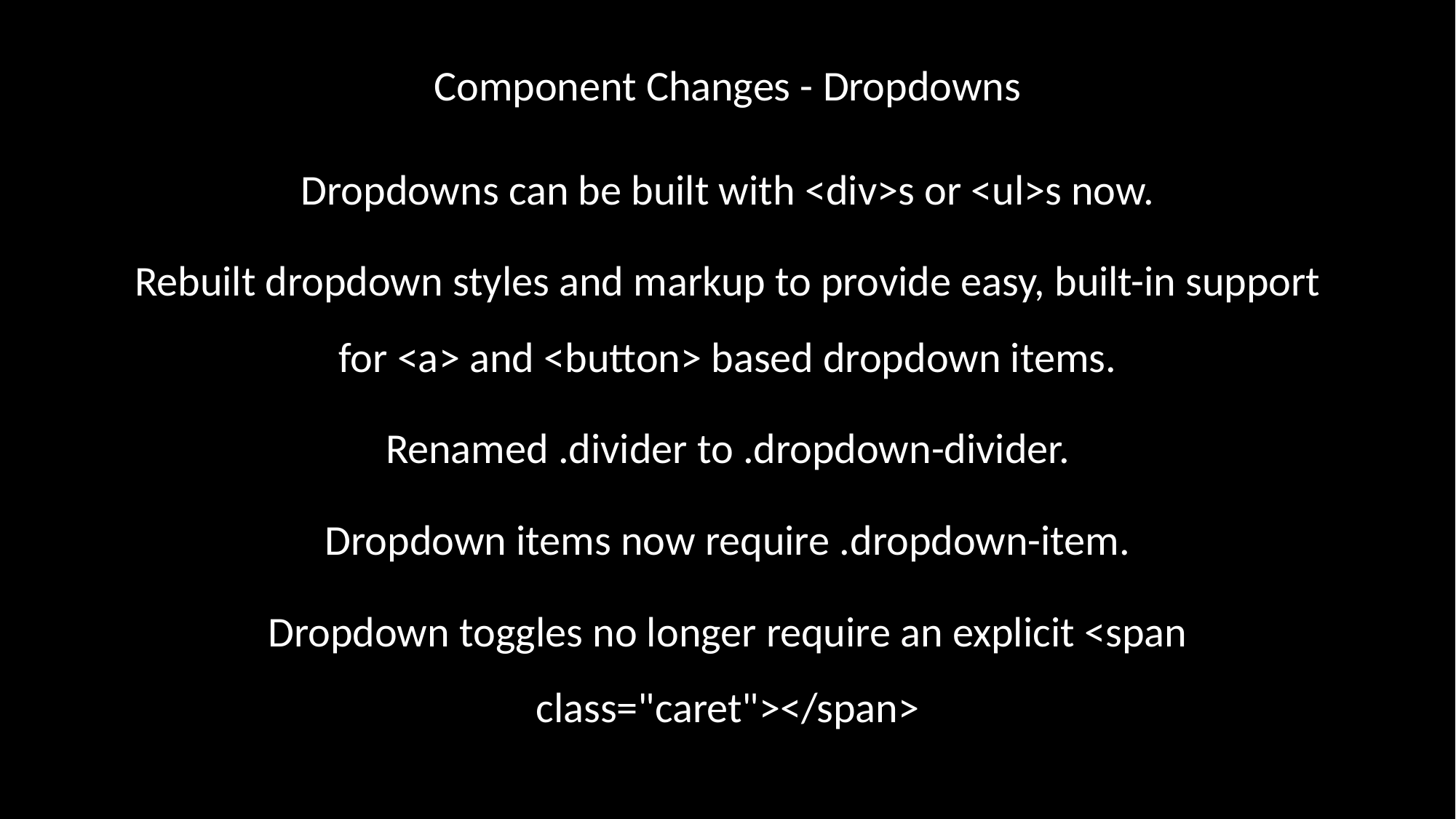

# Component Changes - Dropdowns
Dropdowns can be built with <div>s or <ul>s now.
Rebuilt dropdown styles and markup to provide easy, built-in support for <a> and <button> based dropdown items.
Renamed .divider to .dropdown-divider.
Dropdown items now require .dropdown-item.
Dropdown toggles no longer require an explicit <span class="caret"></span>